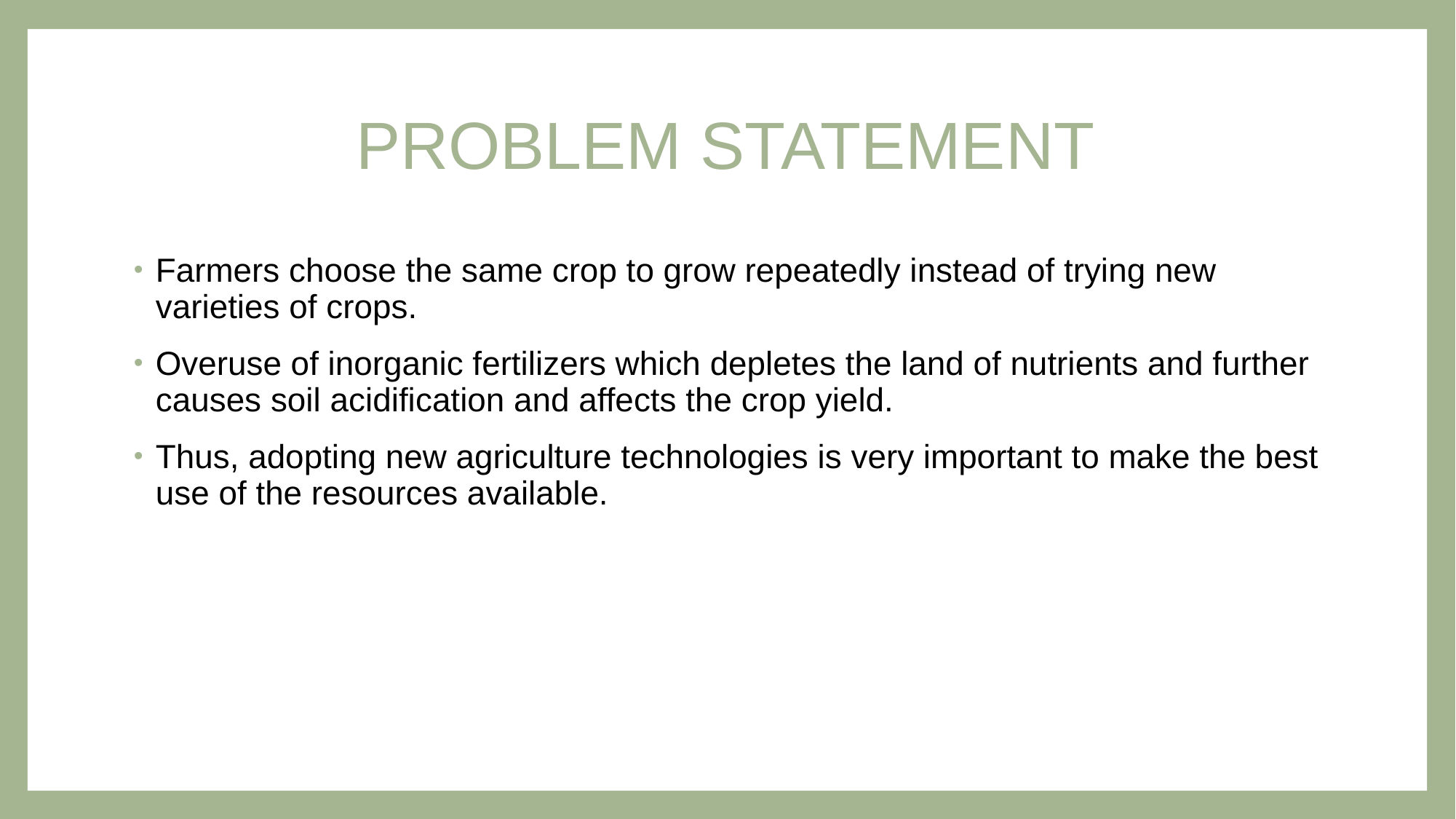

# PROBLEM STATEMENT
Farmers choose the same crop to grow repeatedly instead of trying new varieties of crops.
Overuse of inorganic fertilizers which depletes the land of nutrients and further causes soil acidification and affects the crop yield.
Thus, adopting new agriculture technologies is very important to make the best use of the resources available.